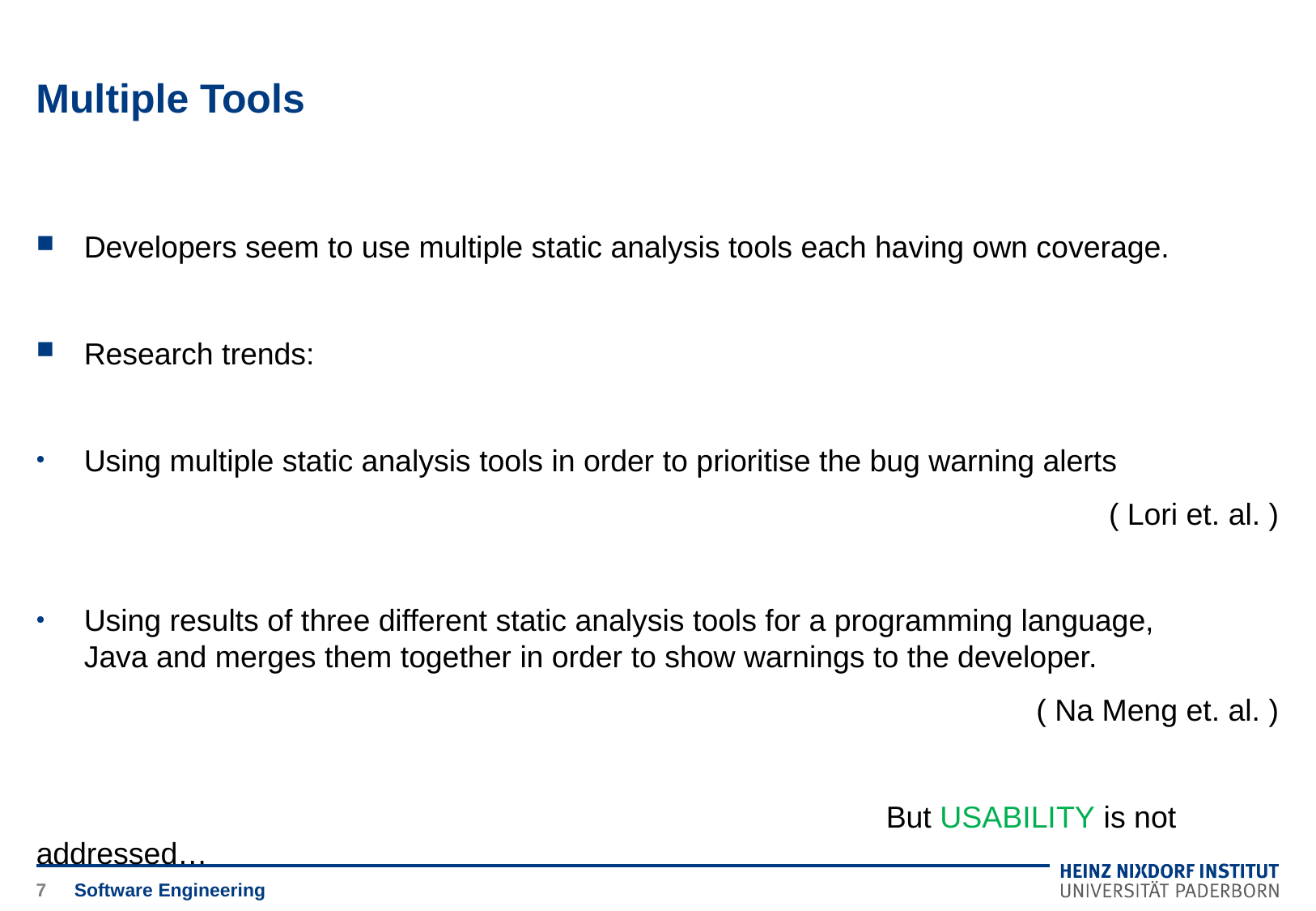

# Multiple Tools

Developers seem to use multiple static analysis tools each having own coverage.

Research trends:

Using multiple static analysis tools in order to prioritise the bug warning alerts
( Lori et. al. )

Using results of three different static analysis tools for a programming language,
Java and merges them together in order to show warnings to the developer.
( Na Meng et. al. )

							But USABILITY is not addressed…
7
Software Engineering